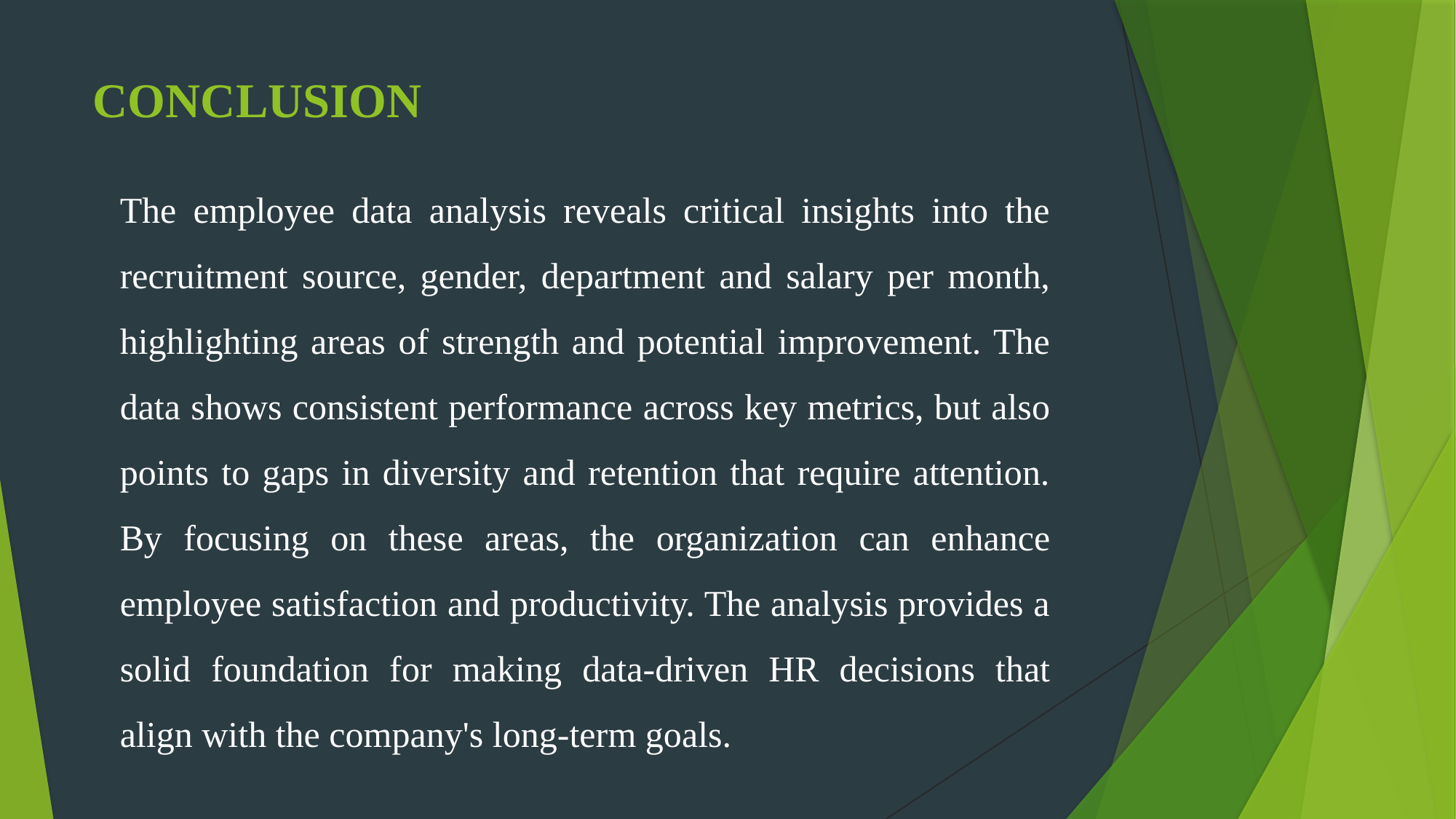

# CONCLUSION
The employee data analysis reveals critical insights into the recruitment source, gender, department and salary per month, highlighting areas of strength and potential improvement. The data shows consistent performance across key metrics, but also points to gaps in diversity and retention that require attention. By focusing on these areas, the organization can enhance employee satisfaction and productivity. The analysis provides a solid foundation for making data-driven HR decisions that align with the company's long-term goals.